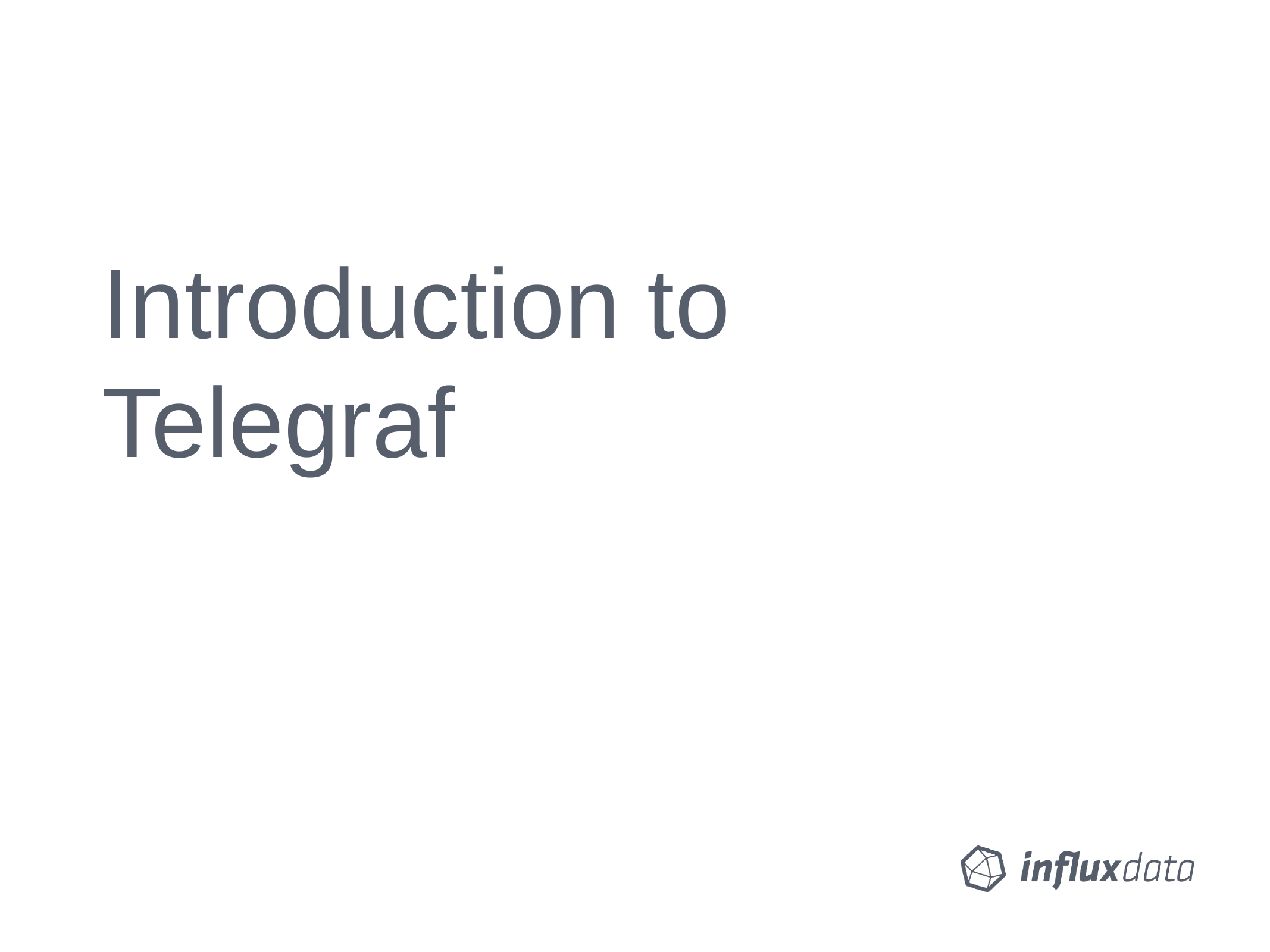

# Introduction to Telegraf
Tweet me @Benstronaut